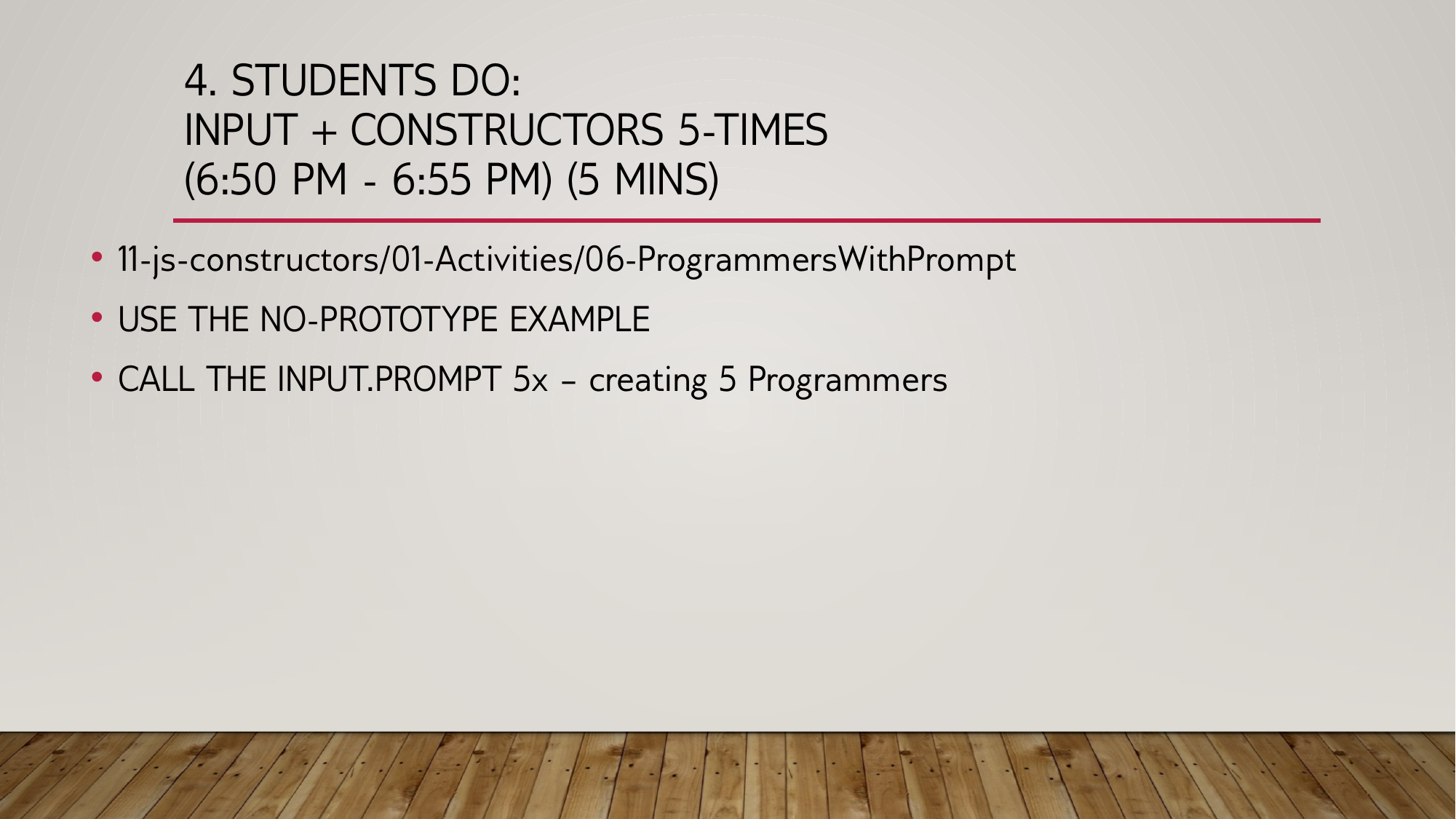

# 4. STUDENTS Do: Input + Constructors 5-times (6:50 PM - 6:55 PM) (5 mins)
11-js-constructors/01-Activities/06-ProgrammersWithPrompt
USE THE NO-PROTOTYPE EXAMPLE
CALL THE INPUT.PROMPT 5x – creating 5 Programmers